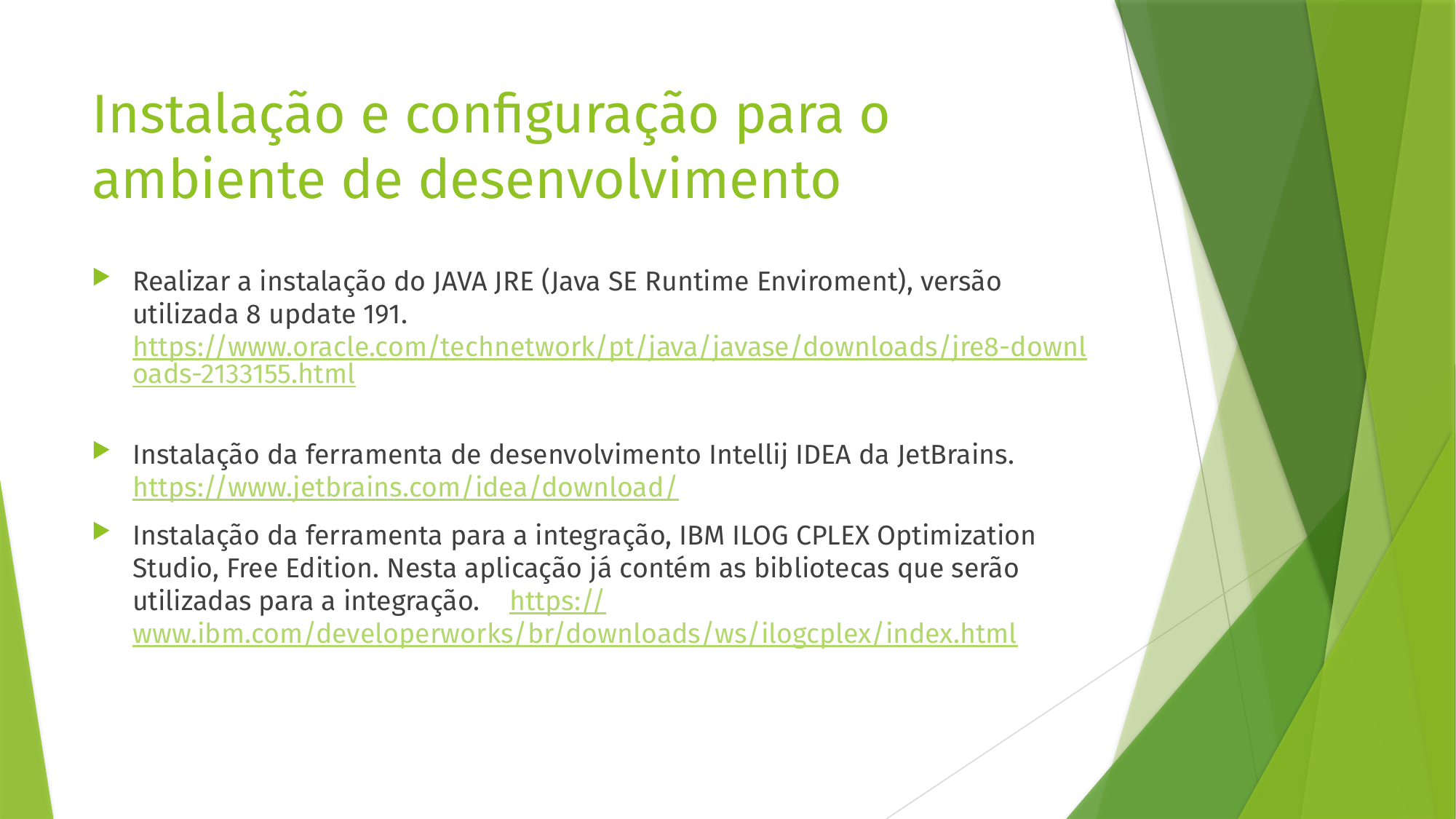

# Instalação e configuração para o ambiente de desenvolvimento
Realizar a instalação do JAVA JRE (Java SE Runtime Enviroment), versão utilizada 8 update 191. https://www.oracle.com/technetwork/pt/java/javase/downloads/jre8-downloads-2133155.html
Instalação da ferramenta de desenvolvimento Intellij IDEA da JetBrains. https://www.jetbrains.com/idea/download/
Instalação da ferramenta para a integração, IBM ILOG CPLEX Optimization Studio, Free Edition. Nesta aplicação já contém as bibliotecas que serão utilizadas para a integração.    https://www.ibm.com/developerworks/br/downloads/ws/ilogcplex/index.html